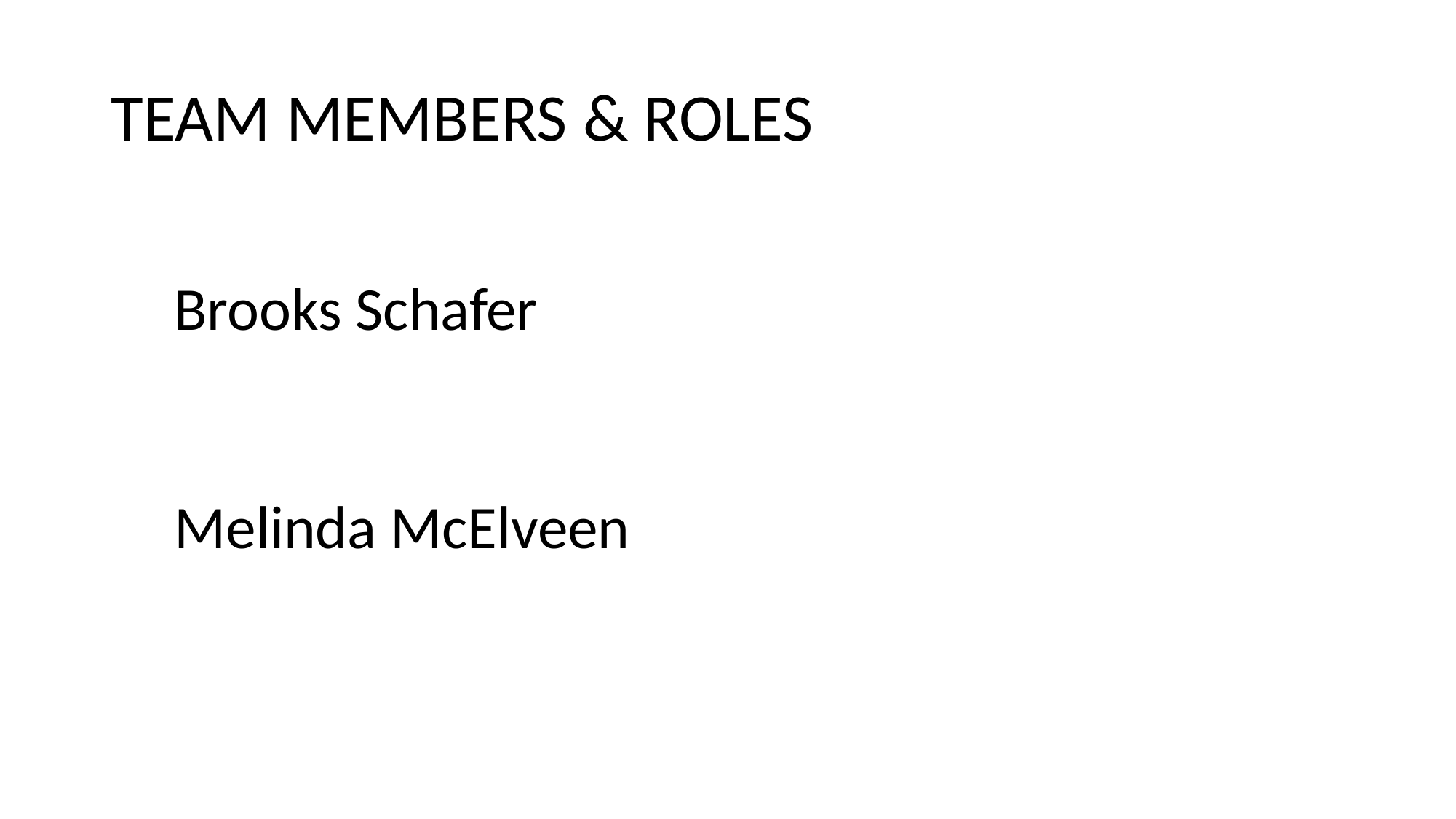

# TEAM MEMBERS & ROLES
Brooks Schafer

Melinda McElveen